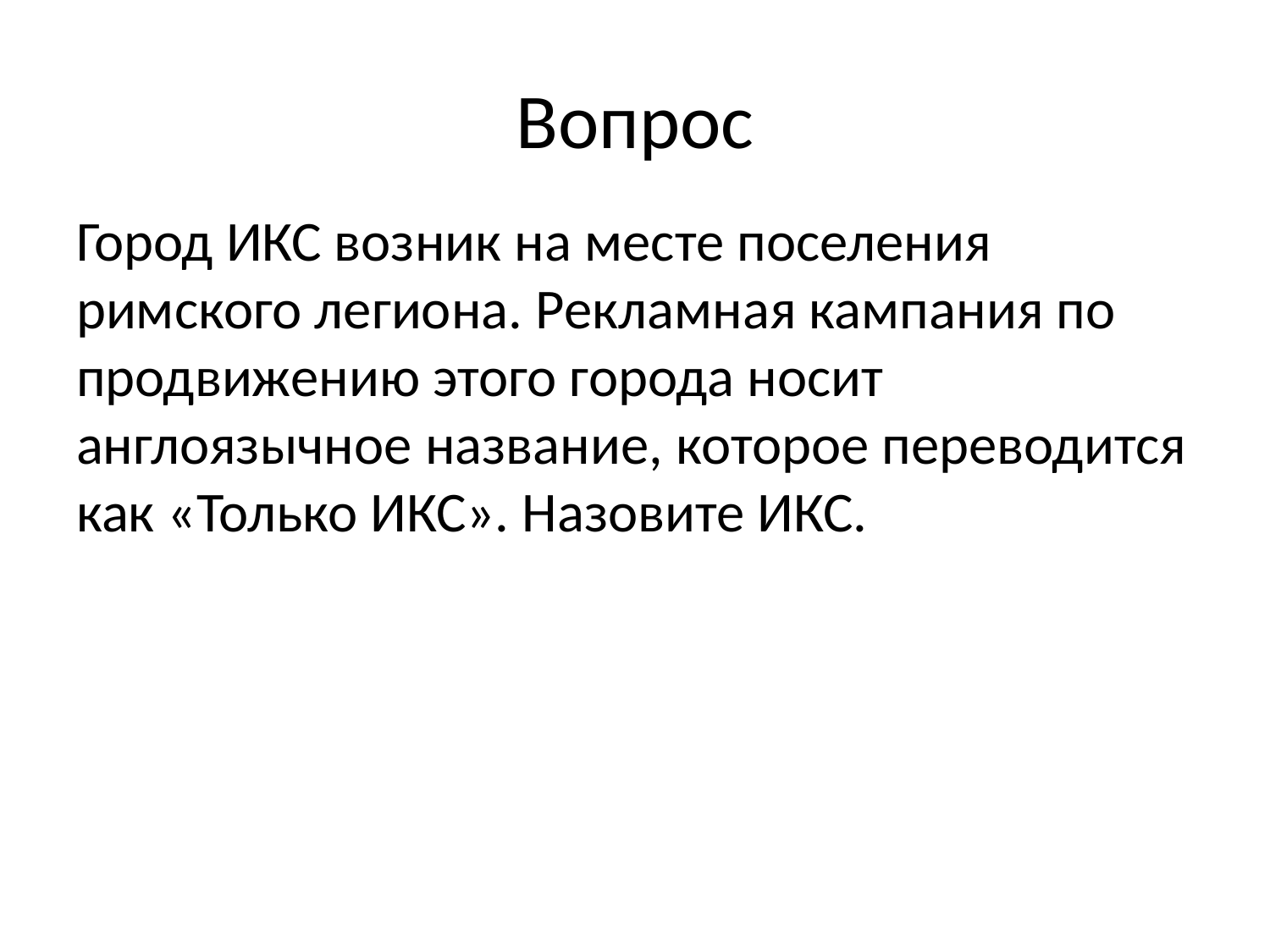

# Вопрос
Город ИКС возник на месте поселения римского легиона. Рекламная кампания по продвижению этого города носит англоязычное название, которое переводится как «Только ИКС». Назовите ИКС.